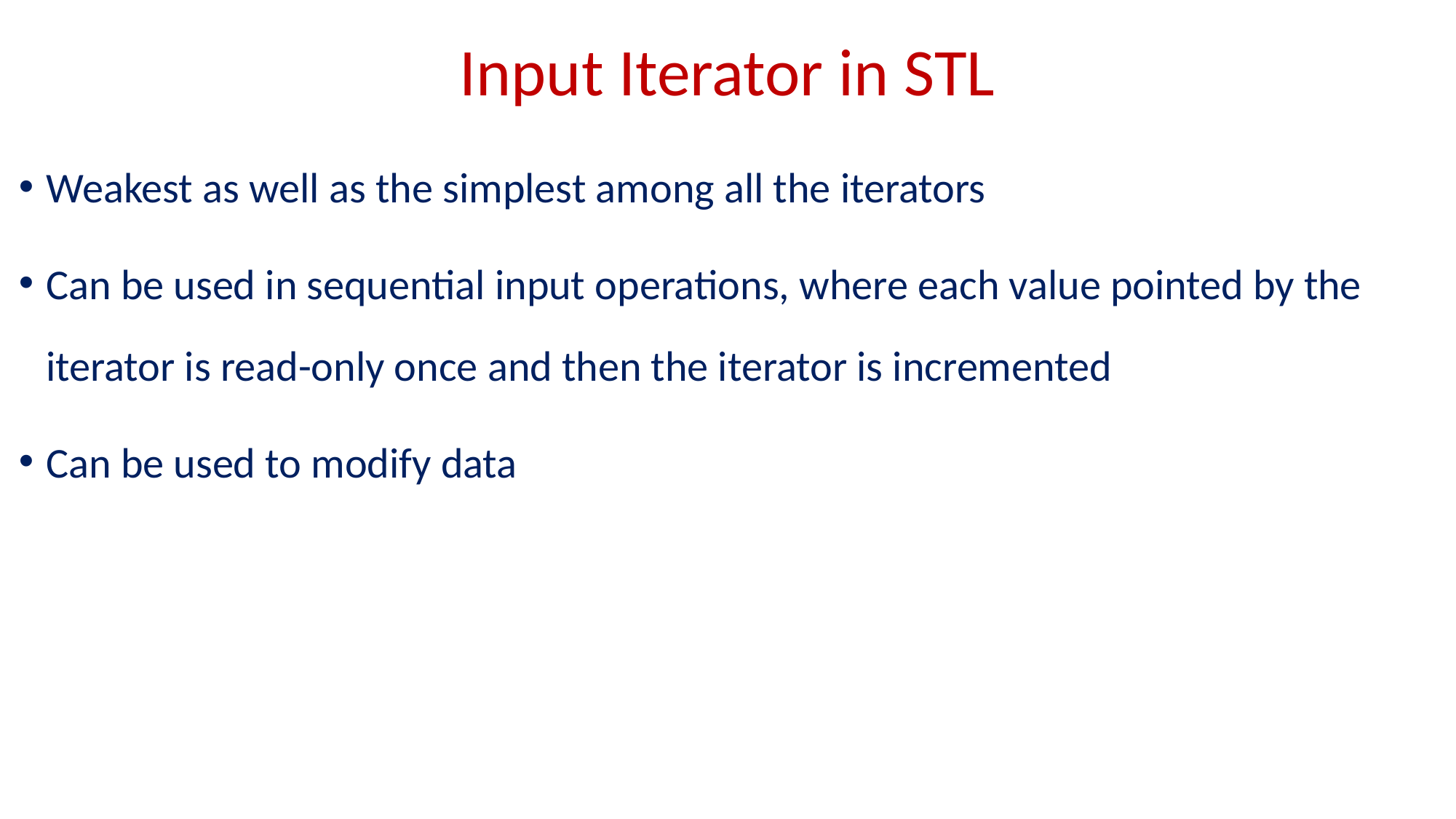

# Input Iterator in STL
Weakest as well as the simplest among all the iterators
Can be used in sequential input operations, where each value pointed by the iterator is read-only once and then the iterator is incremented
Can be used to modify data